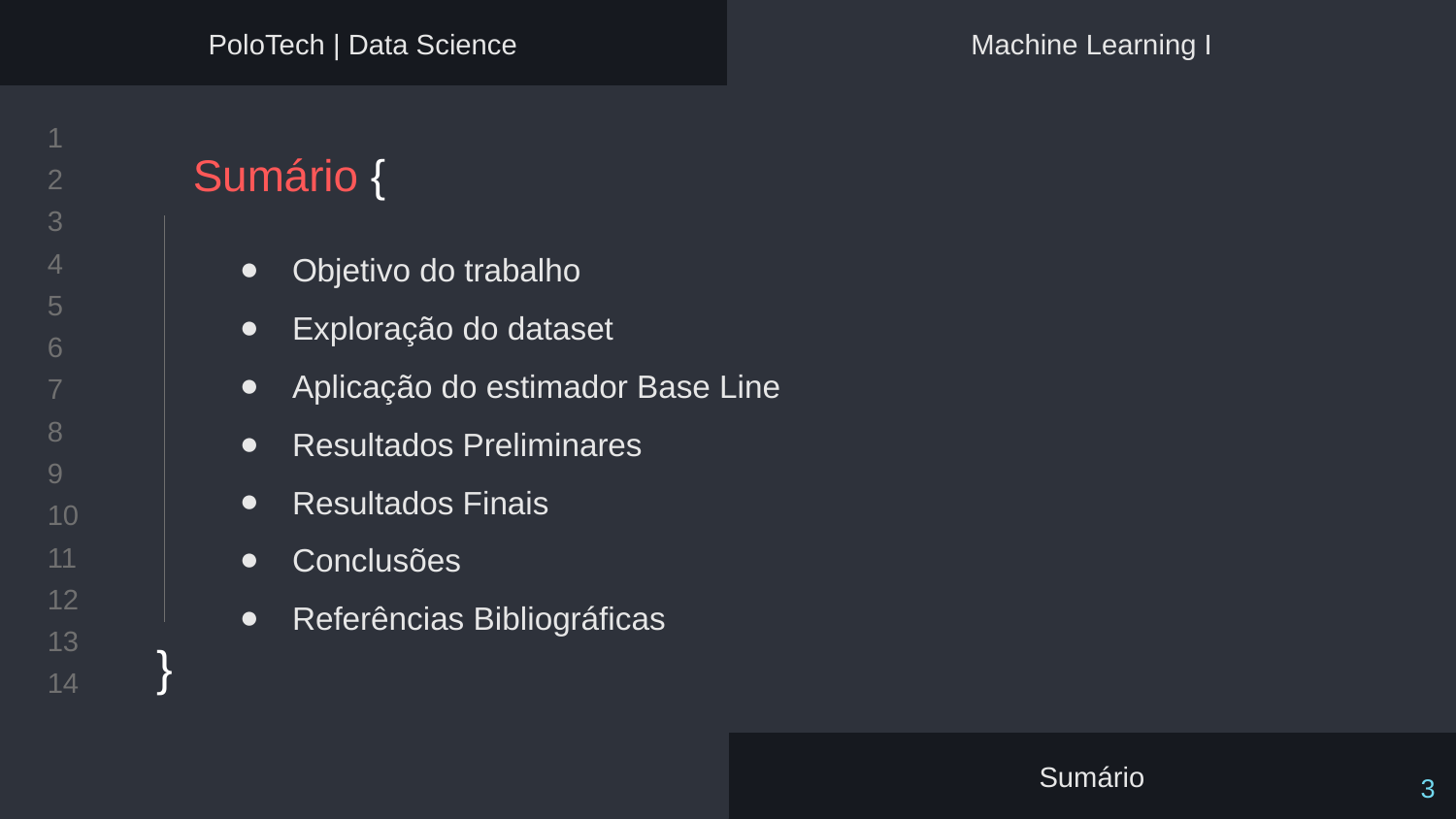

PoloTech | Data Science
Machine Learning I
Sumário {
}
Objetivo do trabalho
Exploração do dataset
Aplicação do estimador Base Line
Resultados Preliminares
Resultados Finais
Conclusões
Referências Bibliográficas
Sumário
3